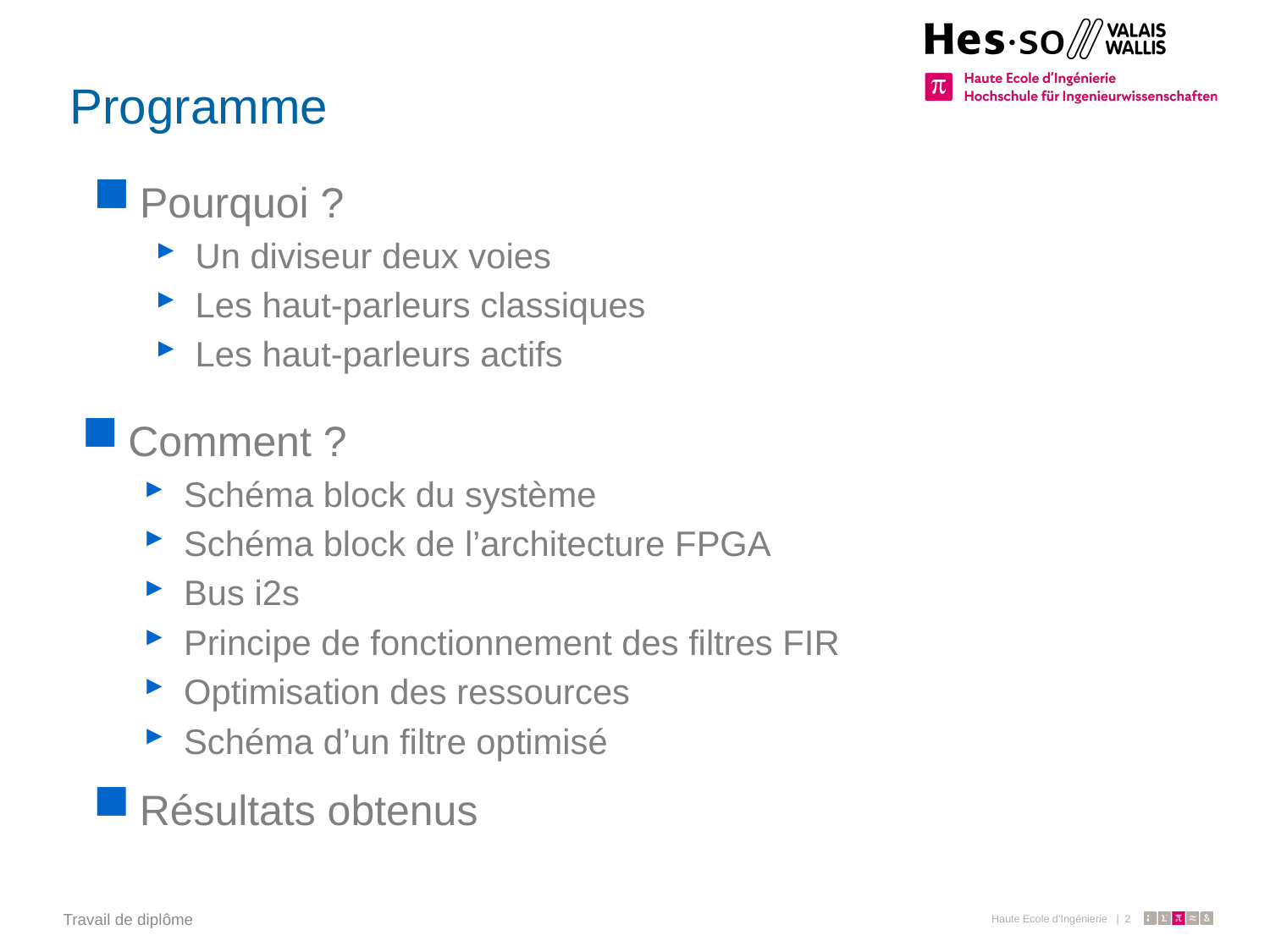

# Programme
Pourquoi ?
Un diviseur deux voies
Les haut-parleurs classiques
Les haut-parleurs actifs
Comment ?
Schéma block du système
Schéma block de l’architecture FPGA
Bus i2s
Principe de fonctionnement des filtres FIR
Optimisation des ressources
Schéma d’un filtre optimisé

Résultats obtenus

Travail de diplôme
Haute Ecole d’Ingénierie   |  2